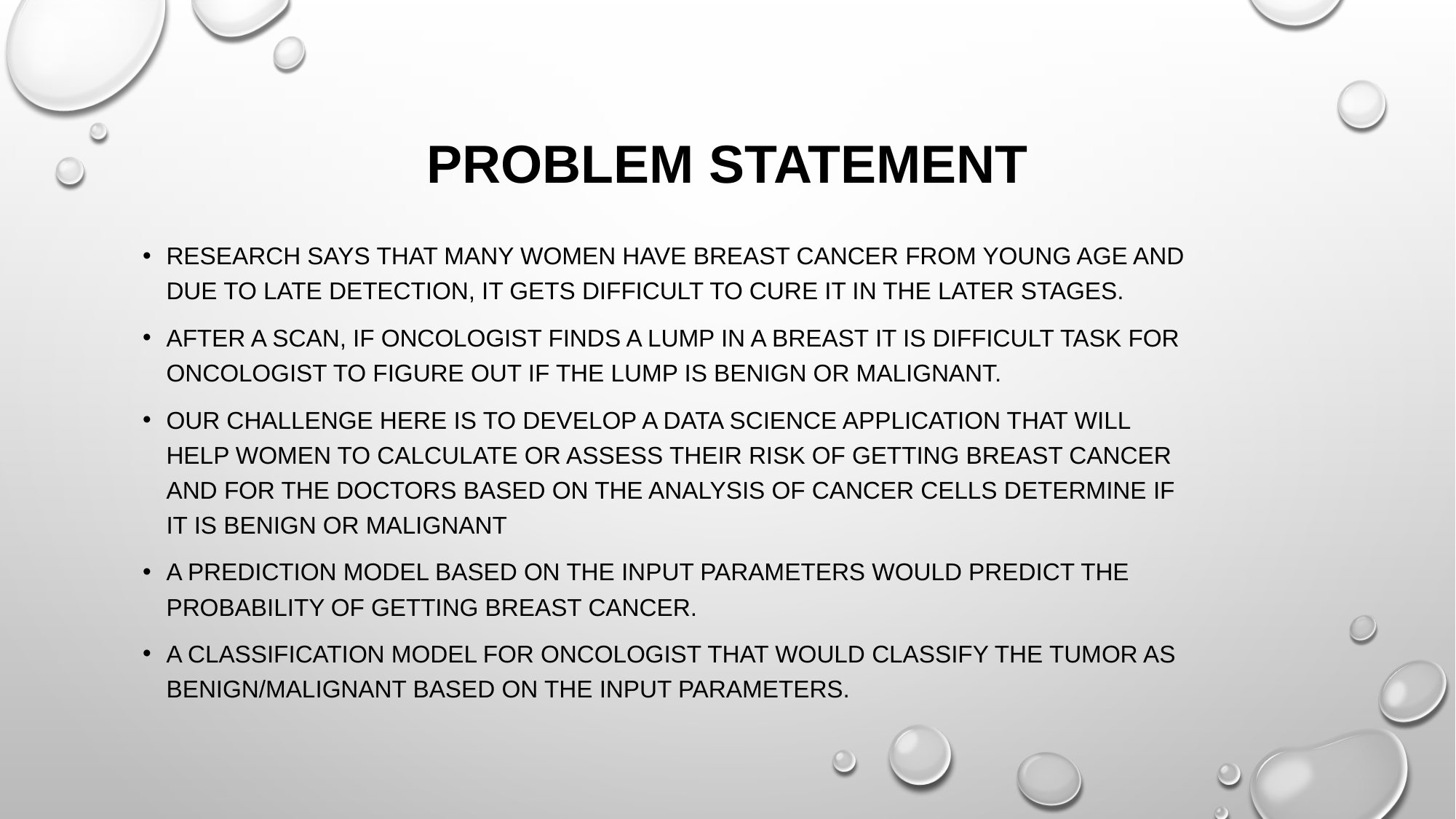

# PROBLEM STATEMENT
Research says that many women have breast cancer from young age and due to late detection, it gets difficult to cure it in the later stages.
After a scan, if oncologist finds a lump in a breast it is difficult task for oncologist to figure out if the lump is benign or malignant.
Our challenge here is to develop a Data Science application that will help women to calculate or assess their risk of getting BREAST CANCER and for the doctors based on the analysis of cancer cells determine if it is benign or malignant
A prediction model based on the input parameters would predict the probability of getting breast cancer.
A classification model for oncologist that would classify the tumor as BENIGN/MALIGNANT based on the input parameters.